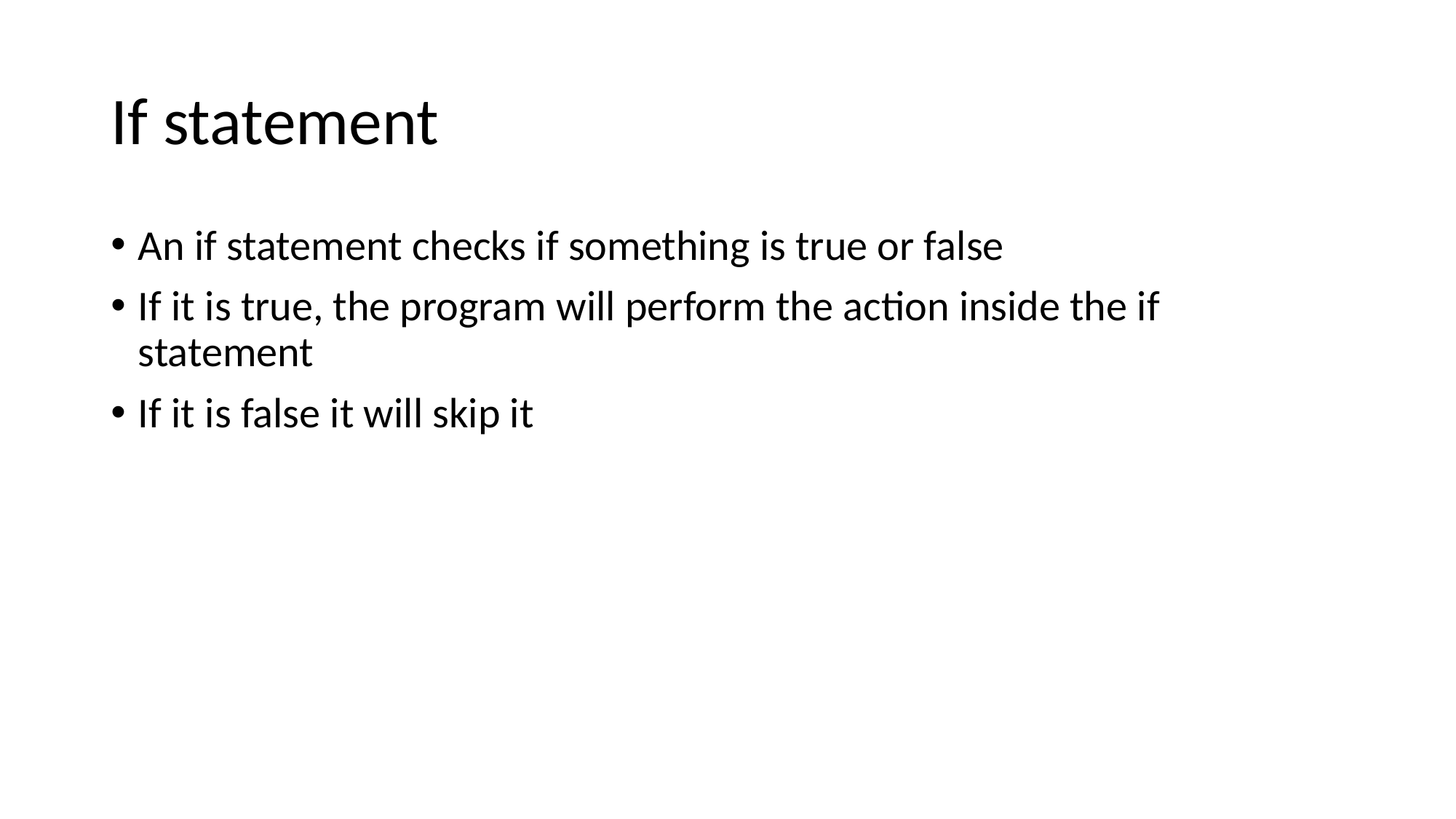

# If statement
An if statement checks if something is true or false
If it is true, the program will perform the action inside the if statement
If it is false it will skip it